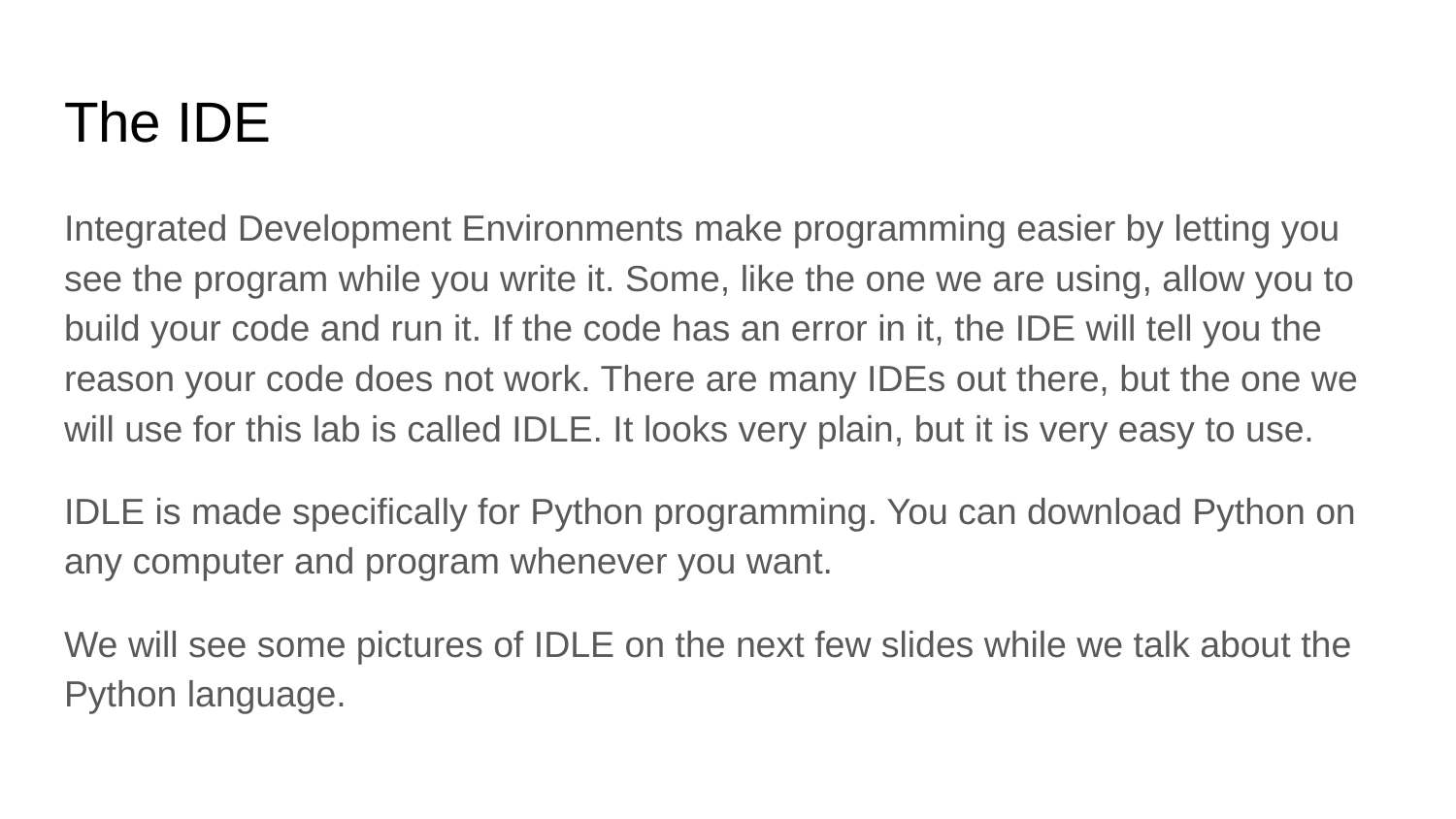

# The IDE
Integrated Development Environments make programming easier by letting you see the program while you write it. Some, like the one we are using, allow you to build your code and run it. If the code has an error in it, the IDE will tell you the reason your code does not work. There are many IDEs out there, but the one we will use for this lab is called IDLE. It looks very plain, but it is very easy to use.
IDLE is made specifically for Python programming. You can download Python on any computer and program whenever you want.
We will see some pictures of IDLE on the next few slides while we talk about the Python language.